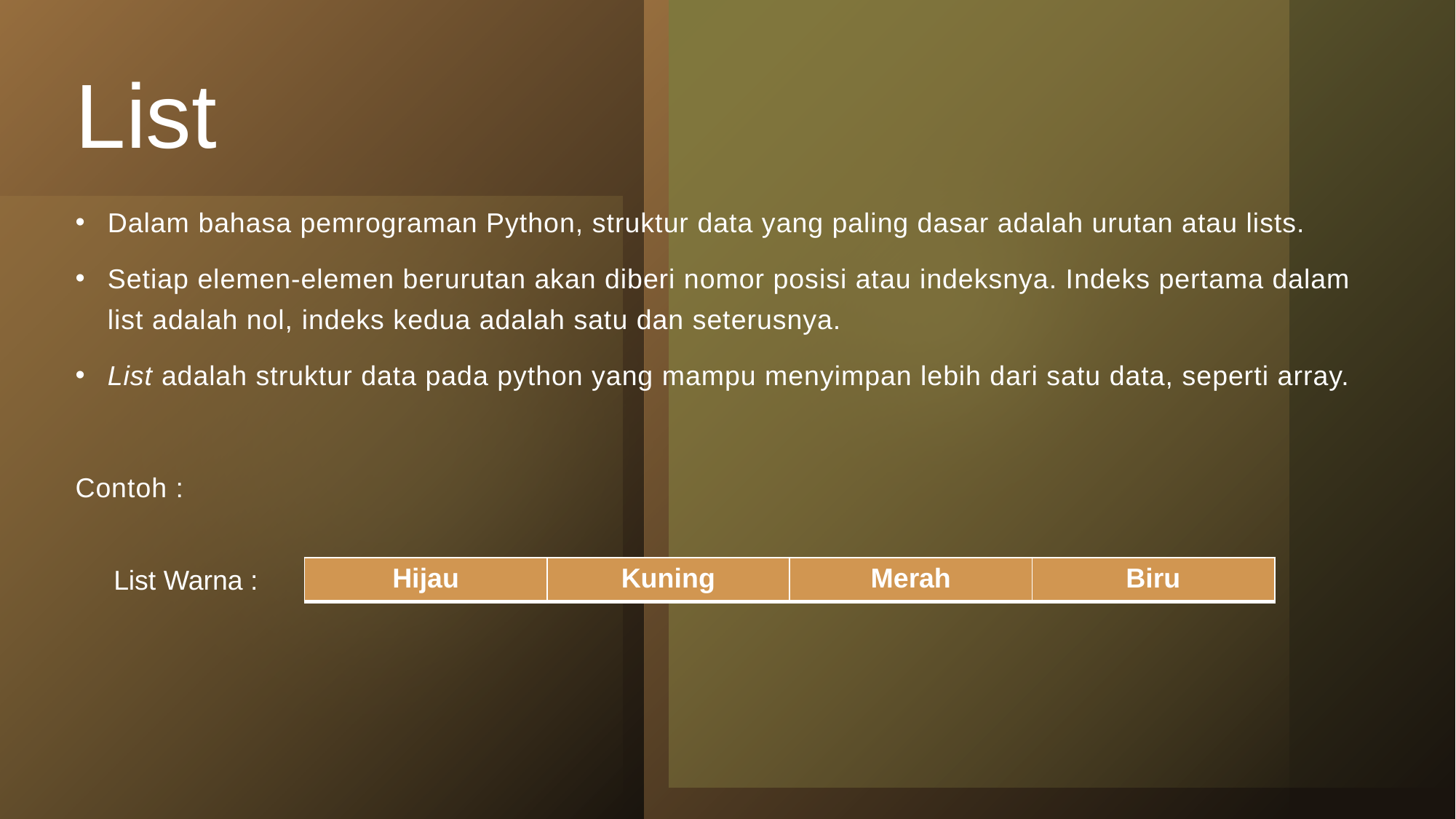

# List
Dalam bahasa pemrograman Python, struktur data yang paling dasar adalah urutan atau lists.
Setiap elemen-elemen berurutan akan diberi nomor posisi atau indeksnya. Indeks pertama dalam list adalah nol, indeks kedua adalah satu dan seterusnya.
List adalah struktur data pada python yang mampu menyimpan lebih dari satu data, seperti array.

Contoh :

| Hijau | Kuning | Merah | Biru |
| --- | --- | --- | --- |
List Warna :